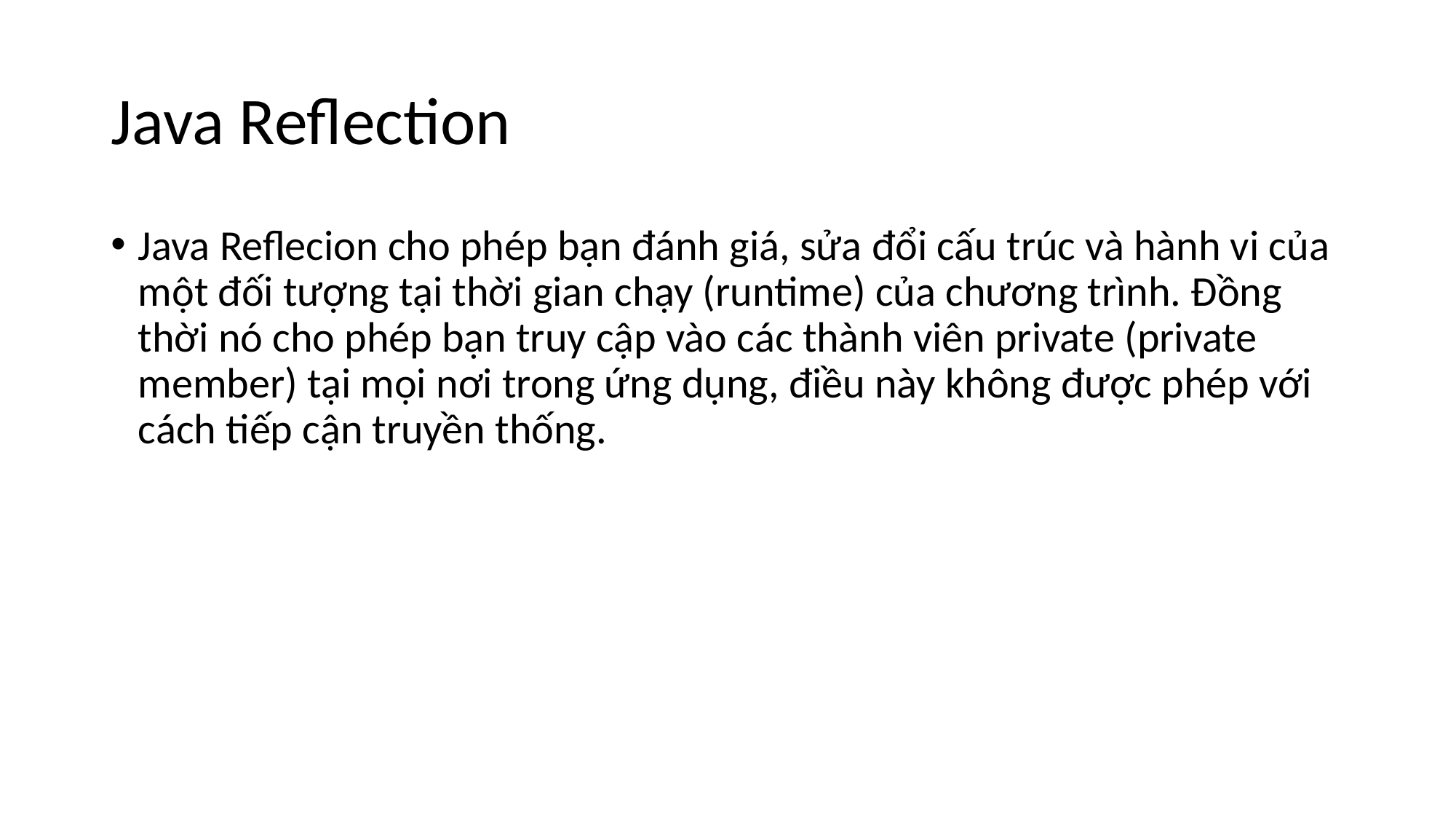

# Java Reflection
Java Reflecion cho phép bạn đánh giá, sửa đổi cấu trúc và hành vi của một đối tượng tại thời gian chạy (runtime) của chương trình. Đồng thời nó cho phép bạn truy cập vào các thành viên private (private member) tại mọi nơi trong ứng dụng, điều này không được phép với cách tiếp cận truyền thống.